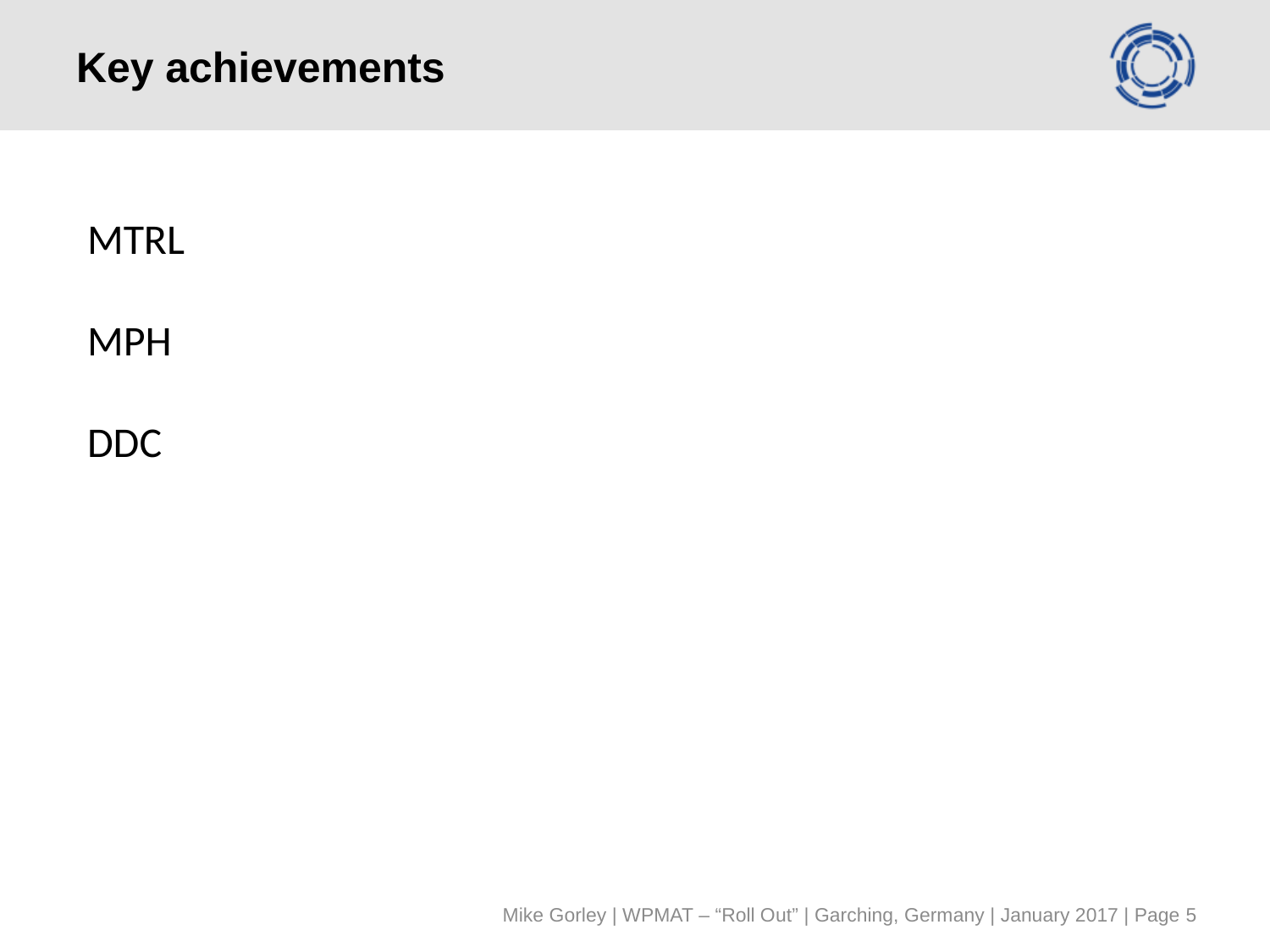

# Key achievements

MTRL

MPH

DDC
Mike Gorley | WPMAT – “Roll Out” | Garching, Germany | January 2017 | Page 5